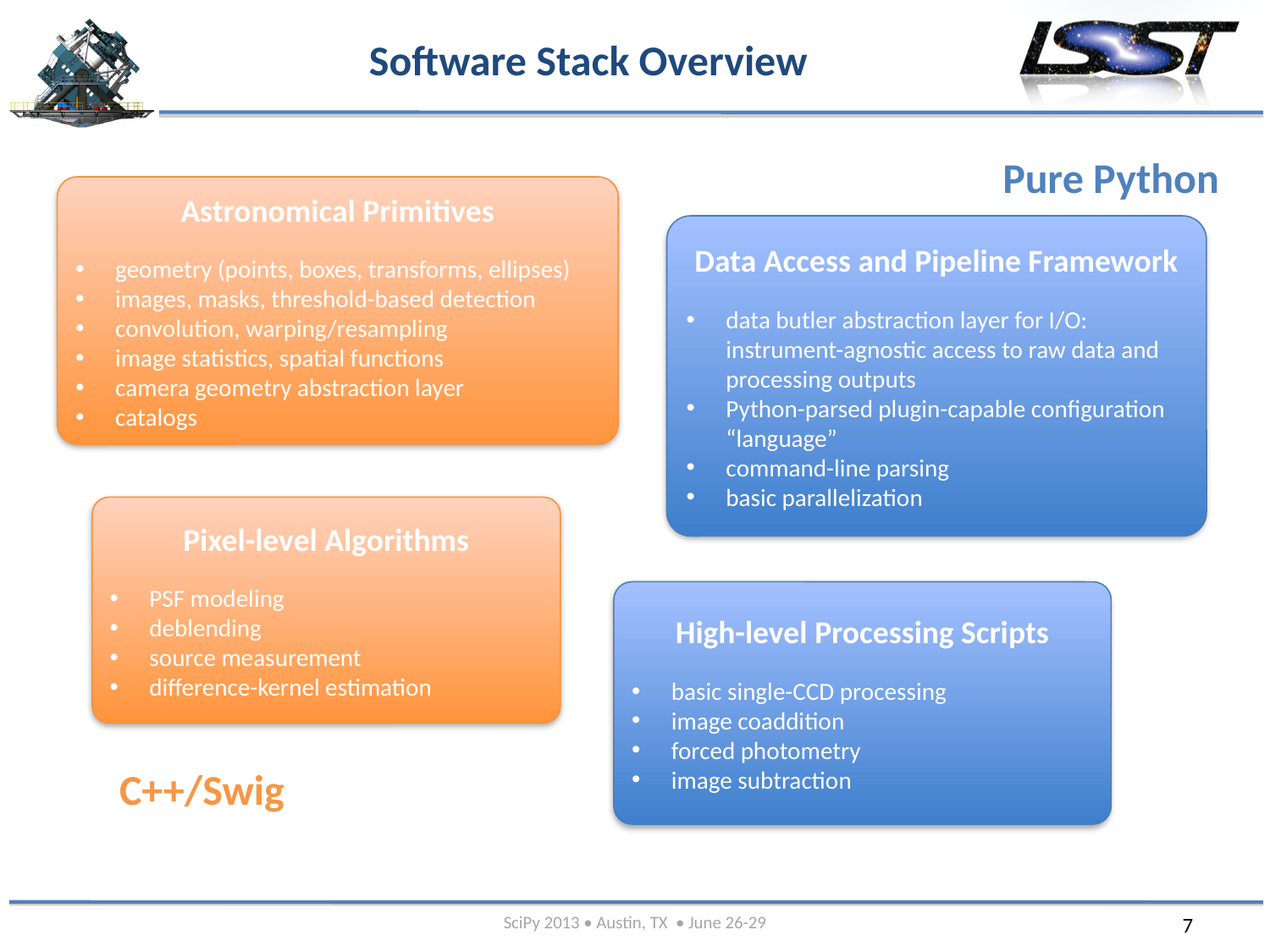

# Software Stack Overview
Pure Python
Astronomical Primitives

geometry (points, boxes, transforms, ellipses)
images, masks, threshold-based detection
convolution, warping/resampling
image statistics, spatial functions
camera geometry abstraction layer
catalogs
Data Access and Pipeline Framework

data butler abstraction layer for I/O: instrument-agnostic access to raw data and processing outputs
Python-parsed plugin-capable configuration “language”
command-line parsing
basic parallelization
Pixel-level Algorithms

PSF modeling
deblending
source measurement
difference-kernel estimation
High-level Processing Scripts

basic single-CCD processing
image coaddition
forced photometry
image subtraction
C++/Swig